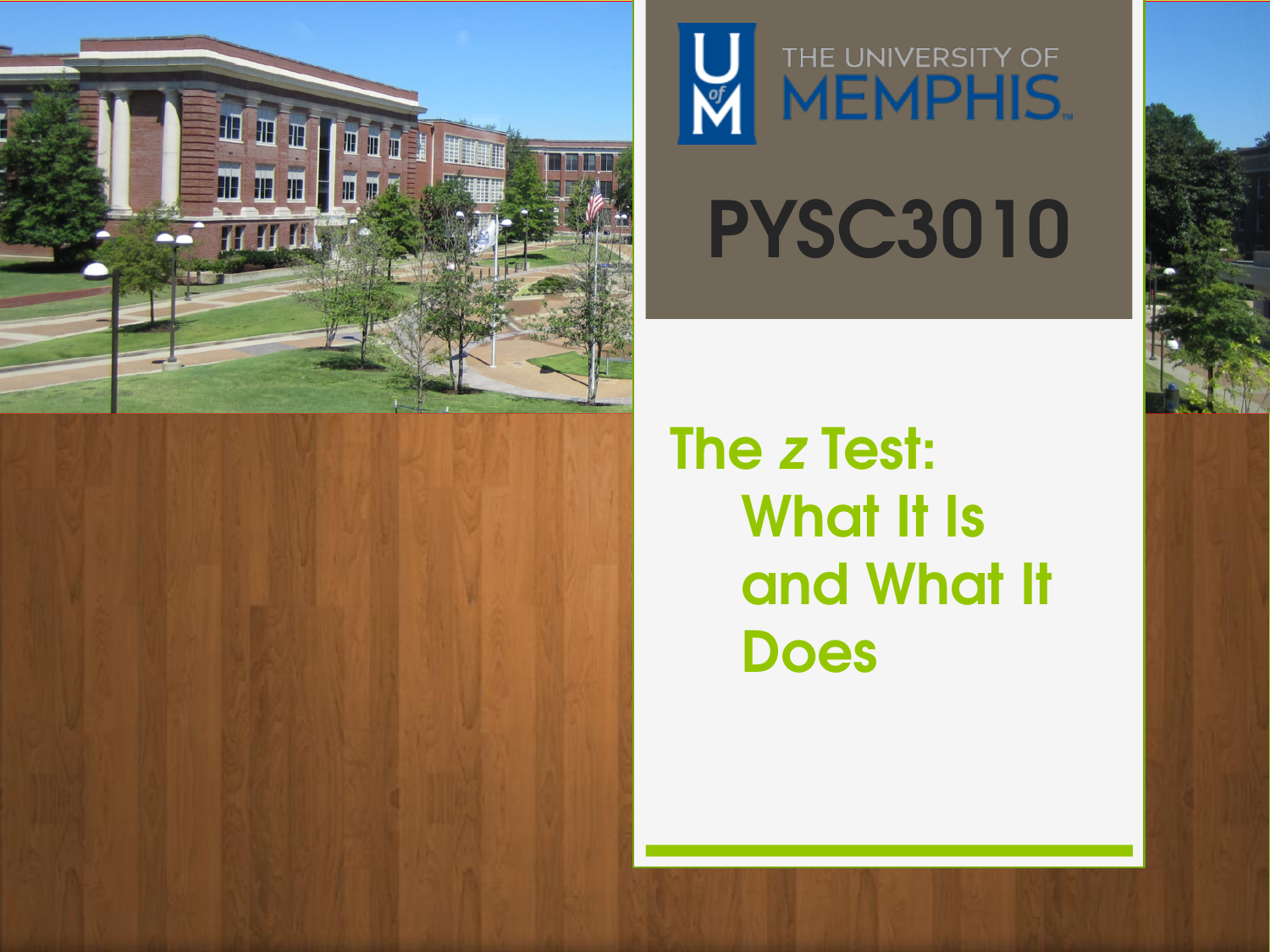

# The z Test: What It Is and What It Does